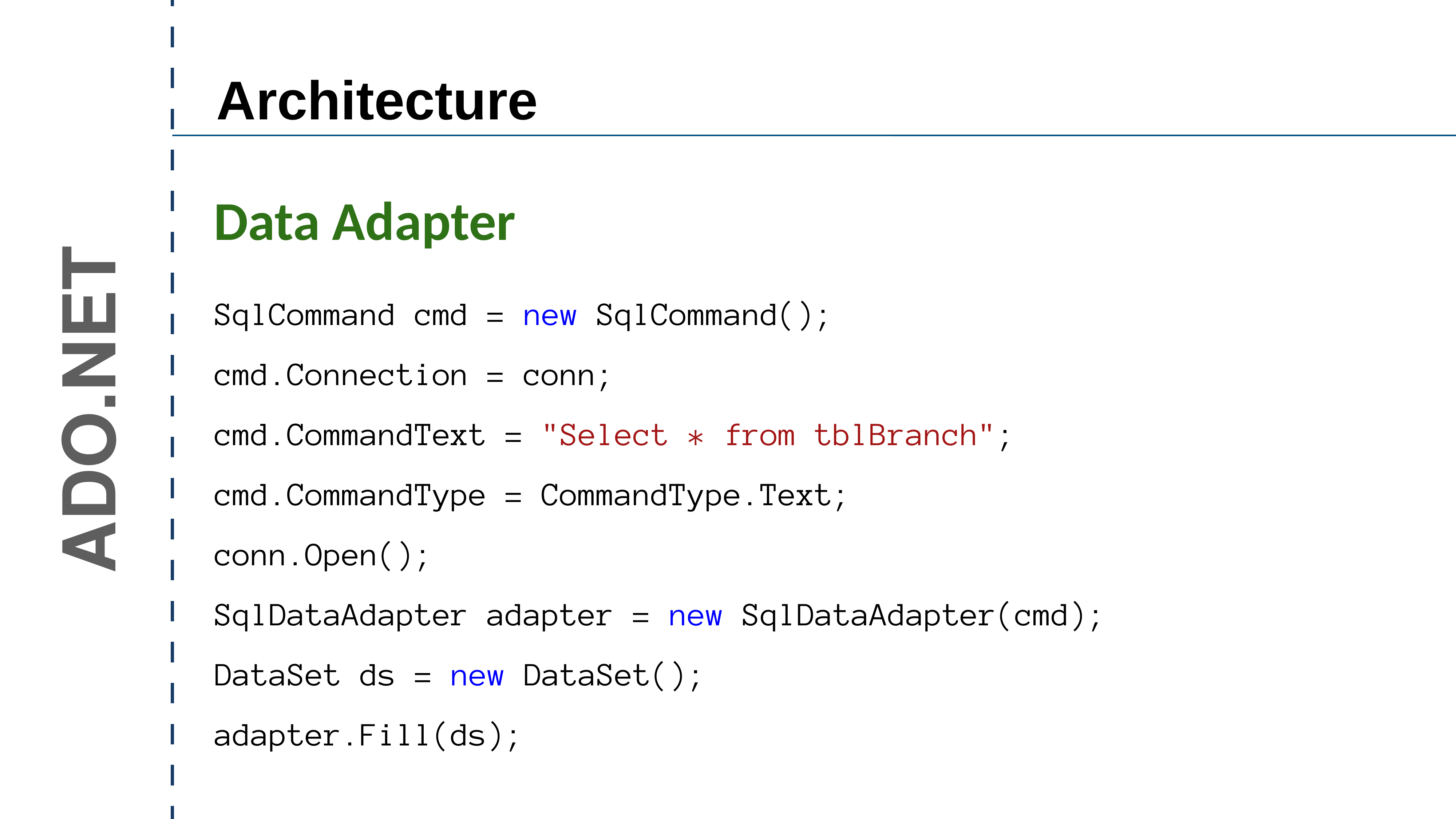

Architecture

Data Adapter
SqlCommand cmd = new SqlCommand();
cmd.Connection = conn;
cmd.CommandText = "Select * from tblBranch";
cmd.CommandType = CommandType.Text;
conn.Open();
SqlDataAdapter adapter = new SqlDataAdapter(cmd);
DataSet ds = new DataSet();
adapter.Fill(ds);
ADO.NET